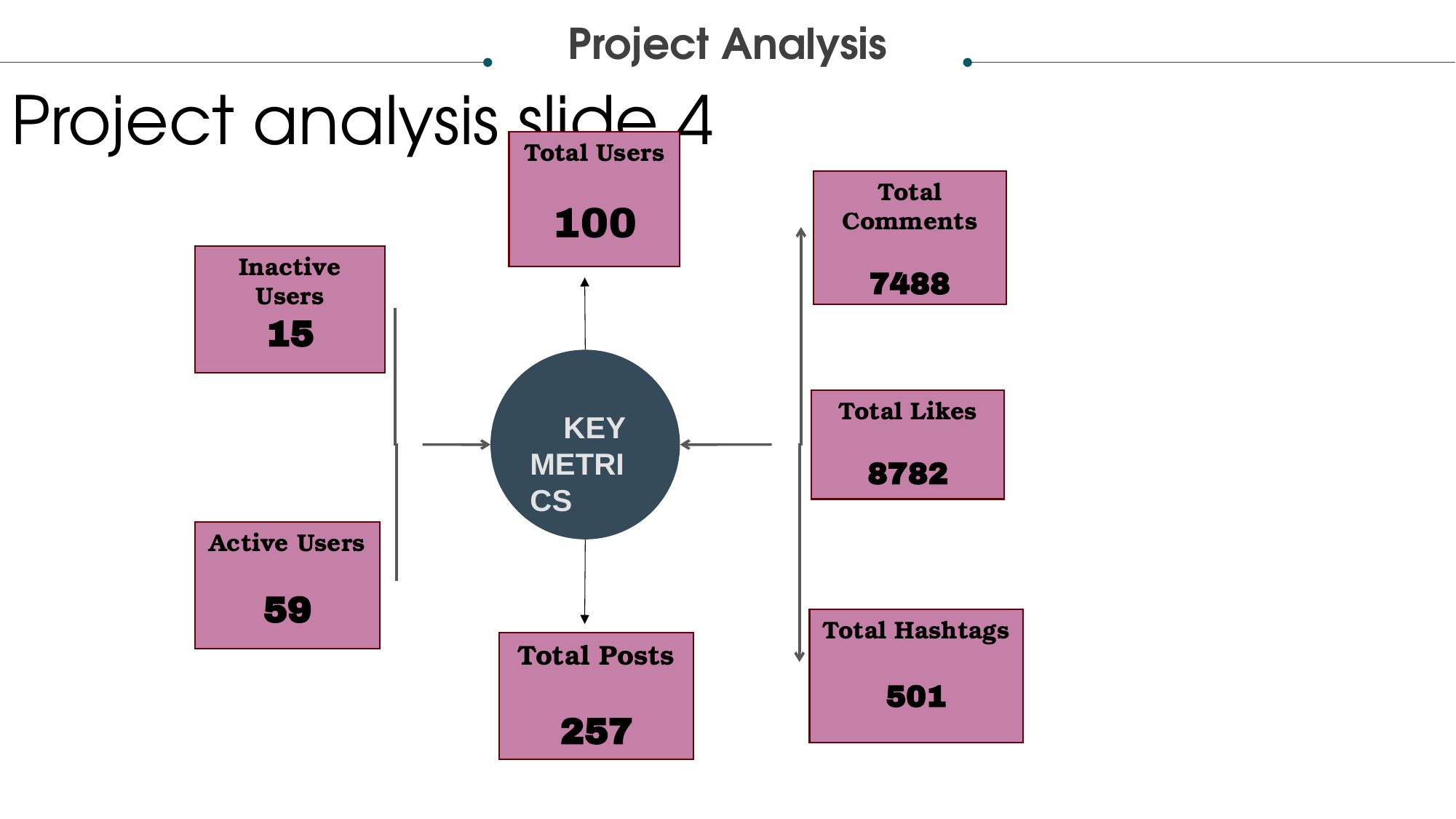

Project Analysis
Project analysis slide 4
Total Users

100
Total Comments

7488
Inactive Users
15

Total Likes

8782
    KEY METRICS
Active Users

59
Total Hashtags

501
Total Posts

257